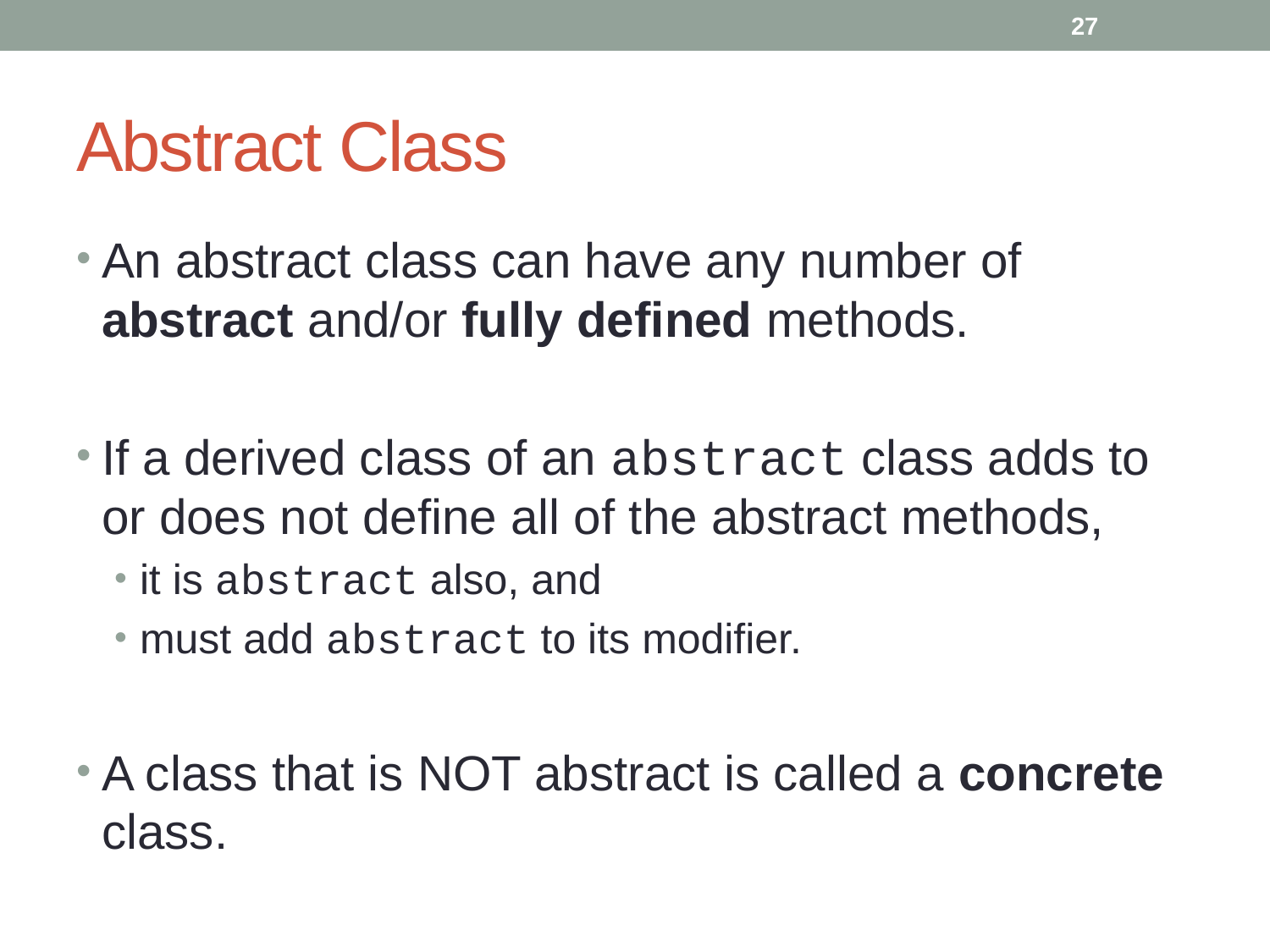

27
# Abstract Class
An abstract class can have any number of abstract and/or fully defined methods.

If a derived class of an abstract class adds to or does not define all of the abstract methods,
it is abstract also, and
must add abstract to its modifier.

A class that is NOT abstract is called a concrete class.